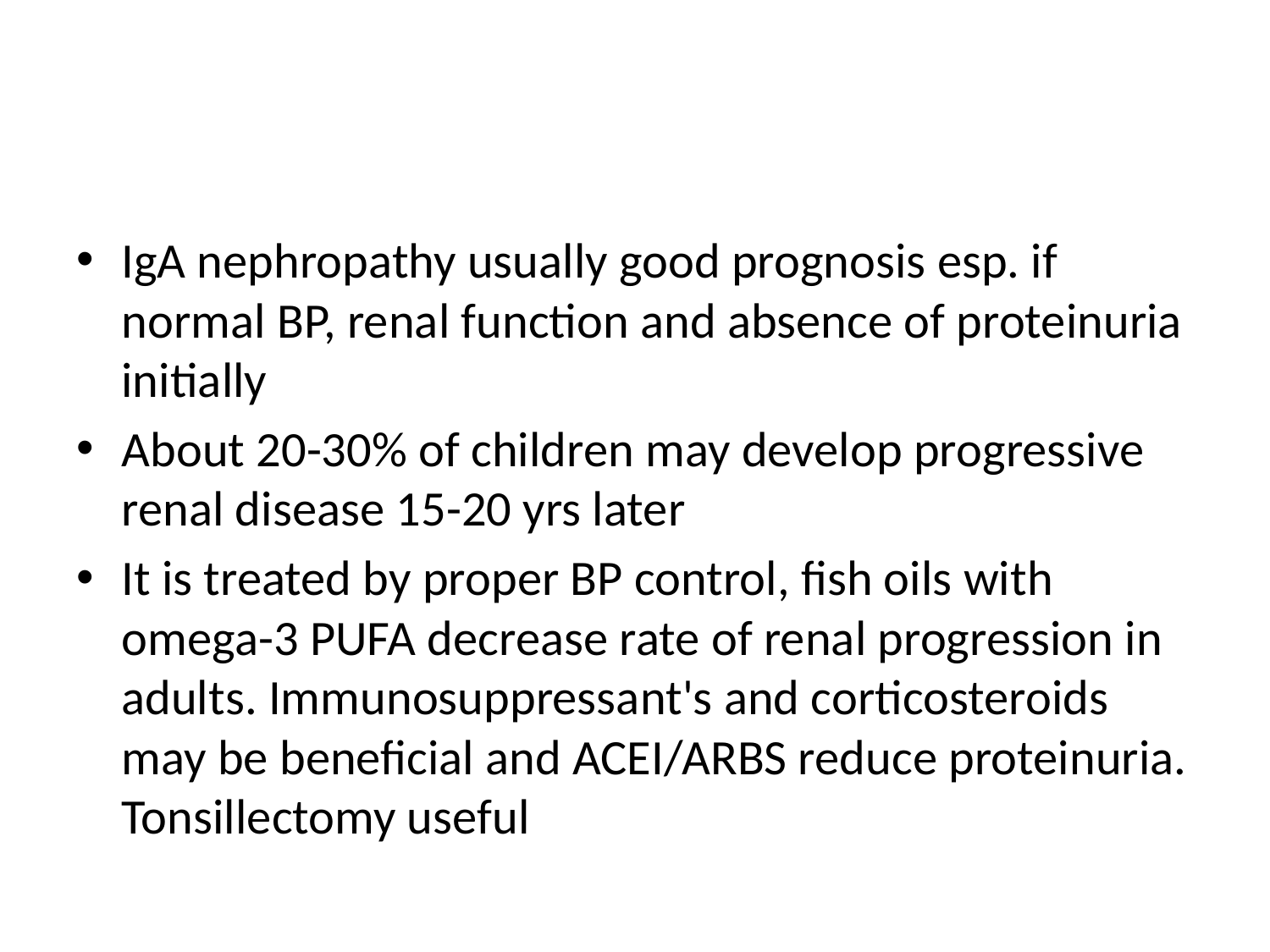

#
IgA nephropathy usually good prognosis esp. if normal BP, renal function and absence of proteinuria initially
About 20-30% of children may develop progressive renal disease 15-20 yrs later
It is treated by proper BP control, fish oils with omega-3 PUFA decrease rate of renal progression in adults. Immunosuppressant's and corticosteroids may be beneficial and ACEI/ARBS reduce proteinuria. Tonsillectomy useful